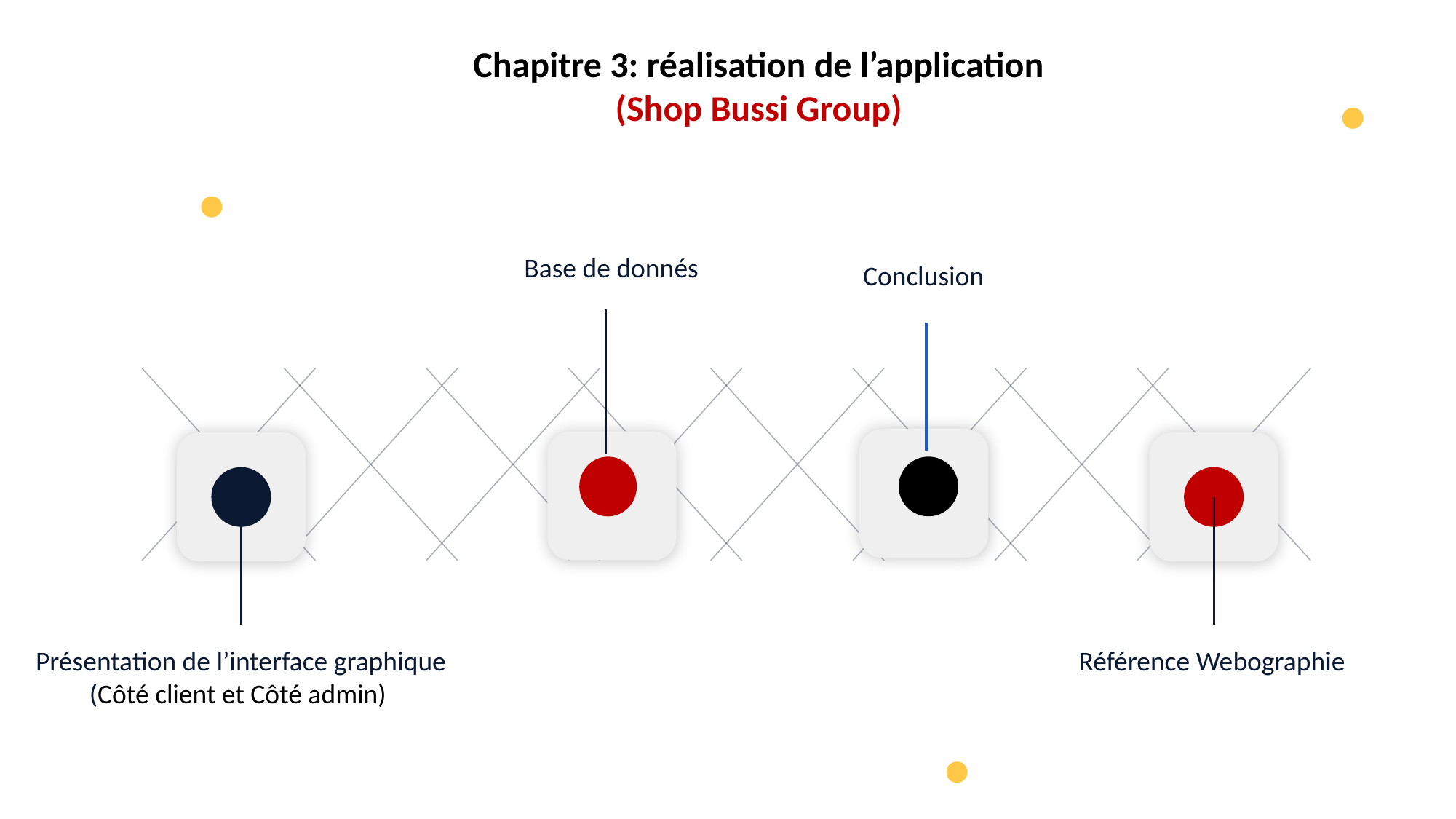

Chapitre 3: réalisation de l’application
(Shop Bussi Group)

Base de donnés
Conclusion

Présentation de l’interface graphique (Côté client et Côté admin)
Référence Webographie